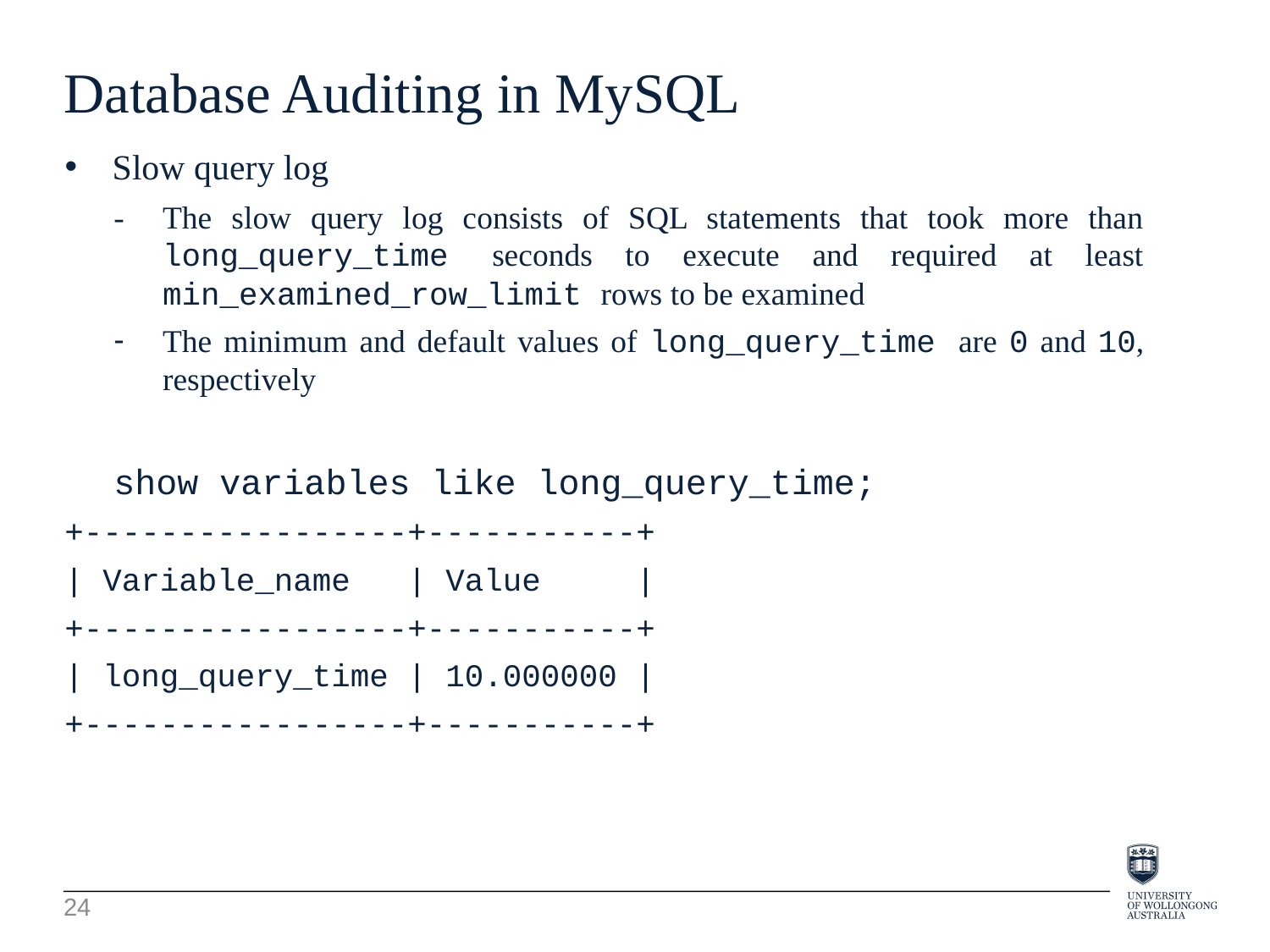

Database Auditing in MySQL
Slow query log
-	The slow query log consists of SQL statements that took more than long_query_time seconds to execute and required at least min_examined_row_limit rows to be examined
The minimum and default values of long_query_time are 0 and 10, respectively

show variables like long_query_time;
+-----------------+-----------+
| Variable_name   | Value     |
+-----------------+-----------+
| long_query_time | 10.000000 |
+-----------------+-----------+
24